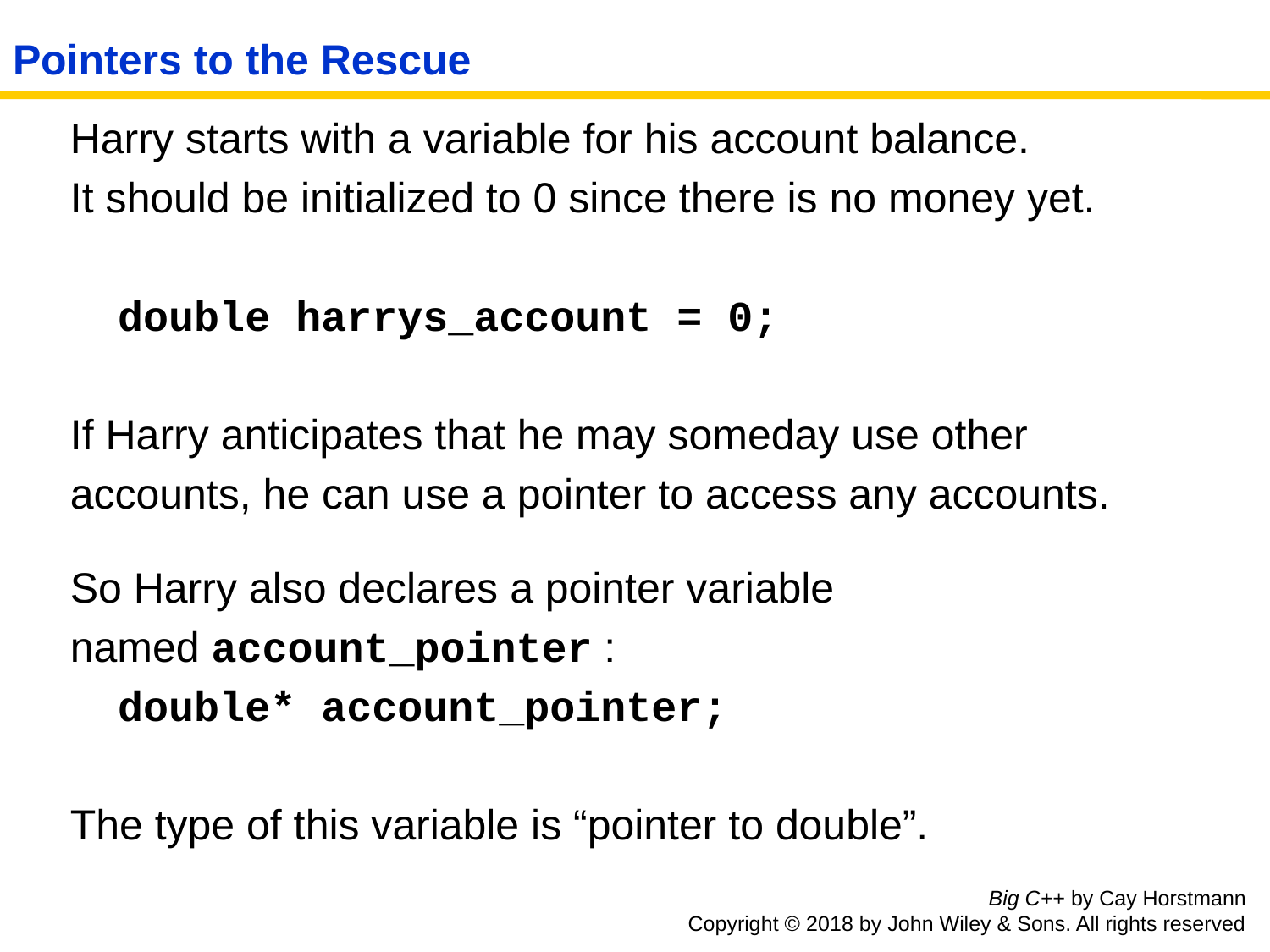

# Pointers to the Rescue
Harry starts with a variable for his account balance.
It should be initialized to 0 since there is no money yet.

	double harrys_account = 0;

If Harry anticipates that he may someday use other
accounts, he can use a pointer to access any accounts.

So Harry also declares a pointer variable
named account_pointer :
	double* account_pointer;

The type of this variable is “pointer to double”.

Big C++ by Cay Horstmann
Copyright © 2018 by John Wiley & Sons. All rights reserved